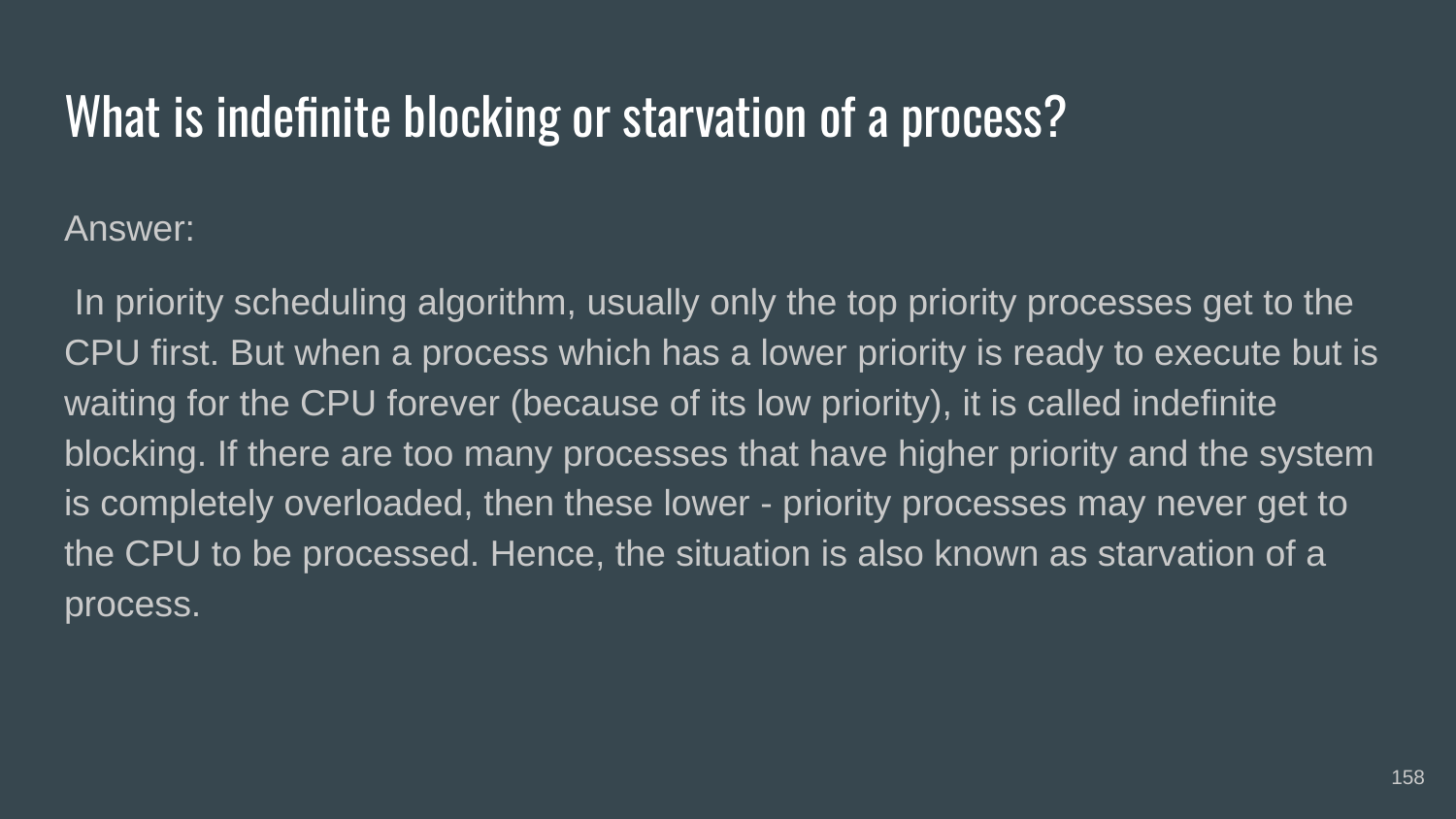

# What is indefinite blocking or starvation of a process?
Answer:
 In priority scheduling algorithm, usually only the top priority processes get to the CPU first. But when a process which has a lower priority is ready to execute but is waiting for the CPU forever (because of its low priority), it is called indefinite blocking. If there are too many processes that have higher priority and the system is completely overloaded, then these lower - priority processes may never get to the CPU to be processed. Hence, the situation is also known as starvation of a process.
158